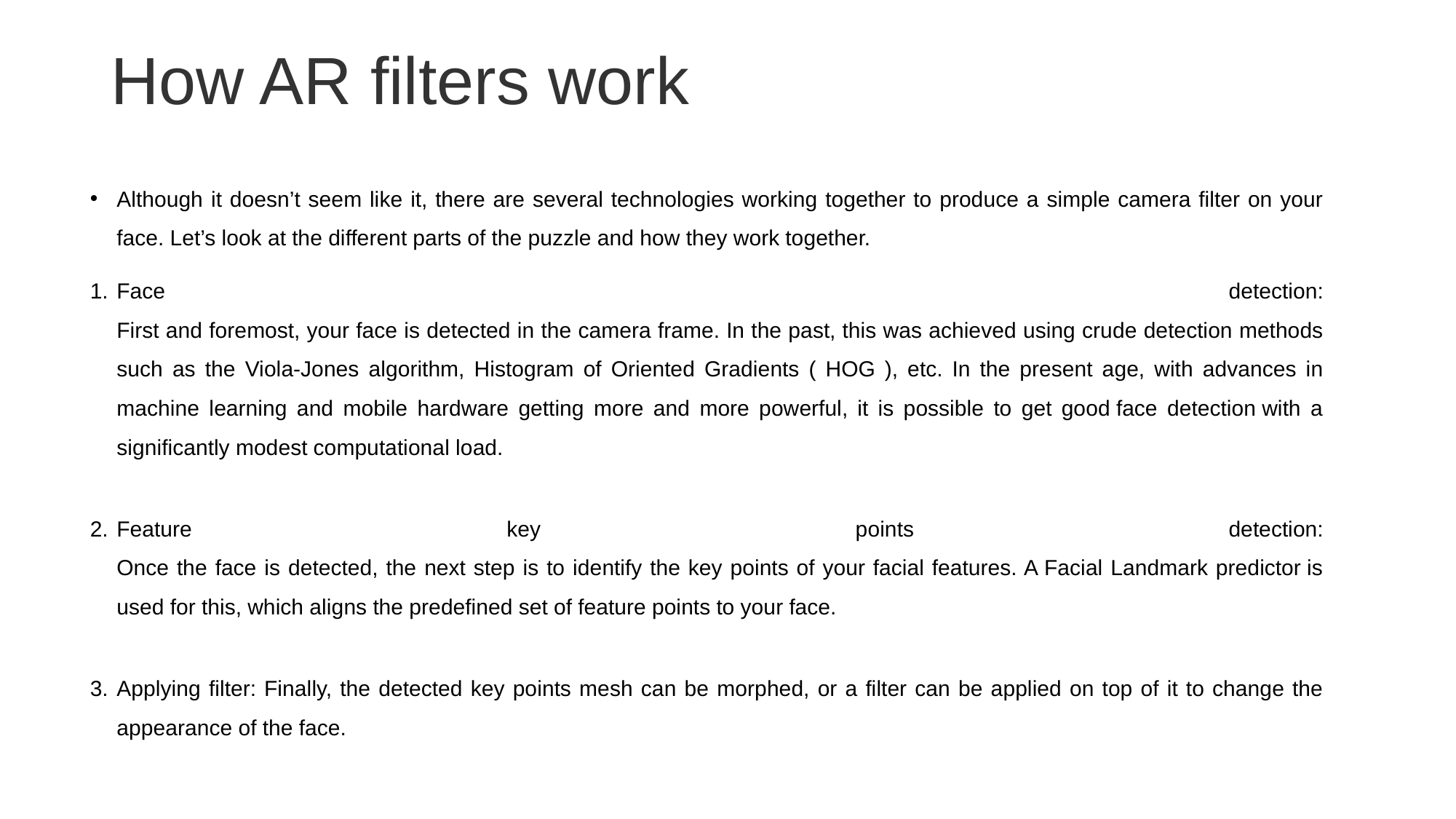

# How AR filters work
Although it doesn’t seem like it, there are several technologies working together to produce a simple camera filter on your face. Let’s look at the different parts of the puzzle and how they work together.
Face detection:
First and foremost, your face is detected in the camera frame. In the past, this was achieved using crude detection methods such as the Viola-Jones algorithm, Histogram of Oriented Gradients ( HOG ), etc. In the present age, with advances in machine learning and mobile hardware getting more and more powerful, it is possible to get good face detection with a significantly modest computational load.
Feature key points detection:
Once the face is detected, the next step is to identify the key points of your facial features. A Facial Landmark predictor is used for this, which aligns the predefined set of feature points to your face.
Applying filter: Finally, the detected key points mesh can be morphed, or a filter can be applied on top of it to change the appearance of the face.